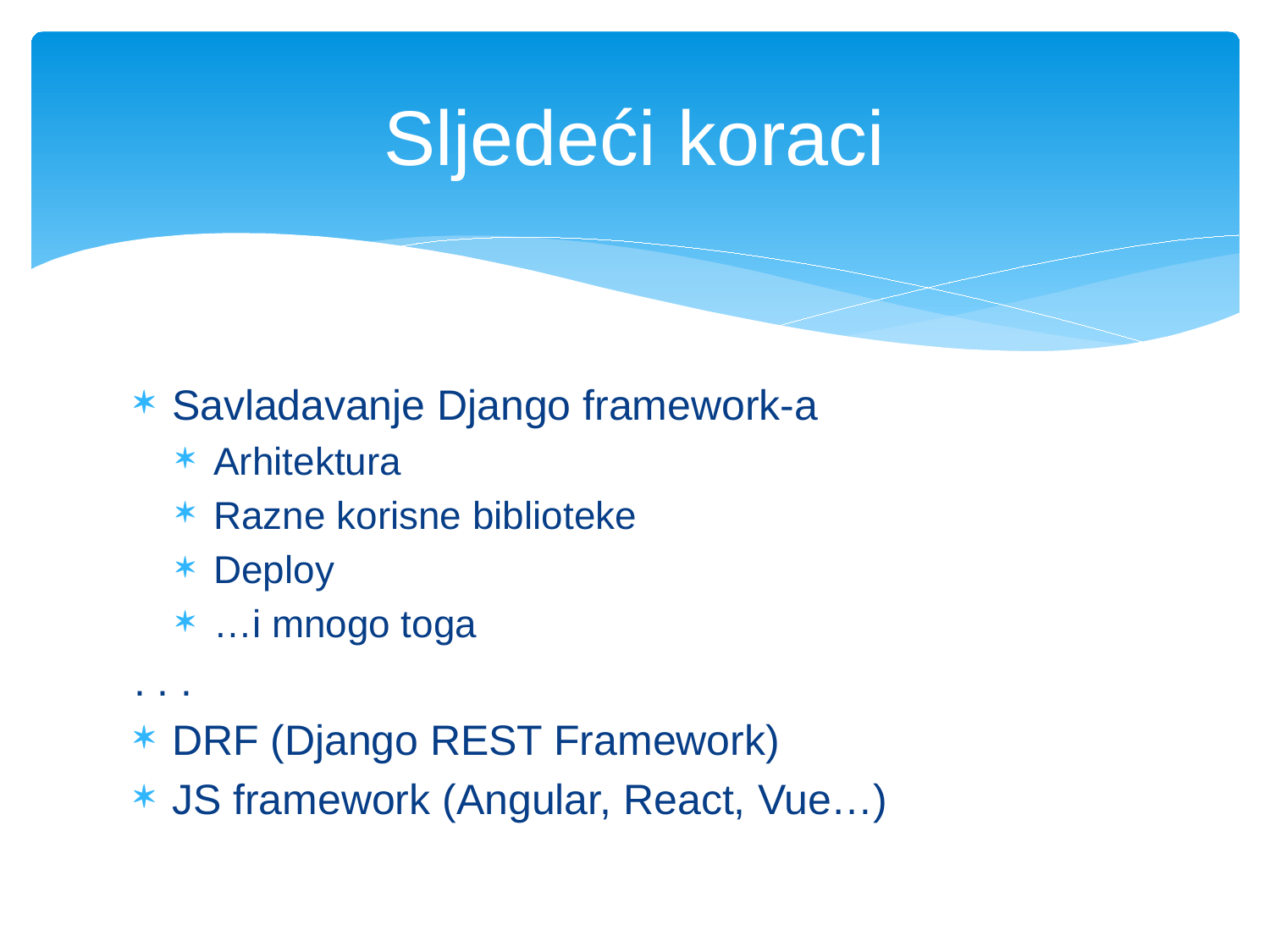

# Sljedeći koraci
Savladavanje Django framework-a
Arhitektura
Razne korisne biblioteke
Deploy
…i mnogo toga
. . .
DRF (Django REST Framework)
JS framework (Angular, React, Vue…)